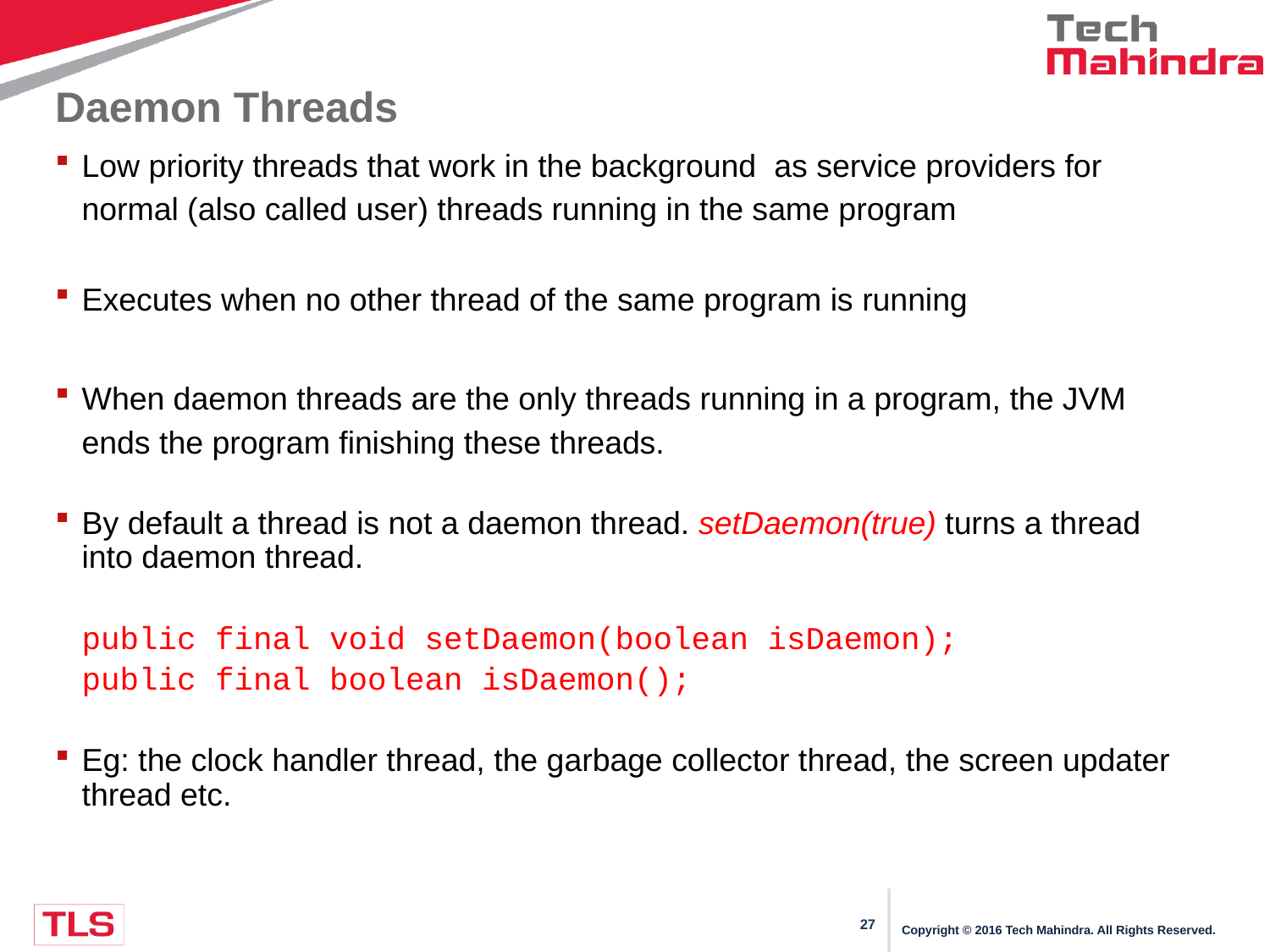

# Daemon Threads
Low priority threads that work in the background  as service providers for normal (also called user) threads running in the same program

Executes when no other thread of the same program is running

When daemon threads are the only threads running in a program, the JVM ends the program finishing these threads.

By default a thread is not a daemon thread. setDaemon(true) turns a thread into daemon thread.

	public final void setDaemon(boolean isDaemon);
	public final boolean isDaemon();

Eg: the clock handler thread, the garbage collector thread, the screen updater thread etc.

Copyright © 2016 Tech Mahindra. All Rights Reserved.